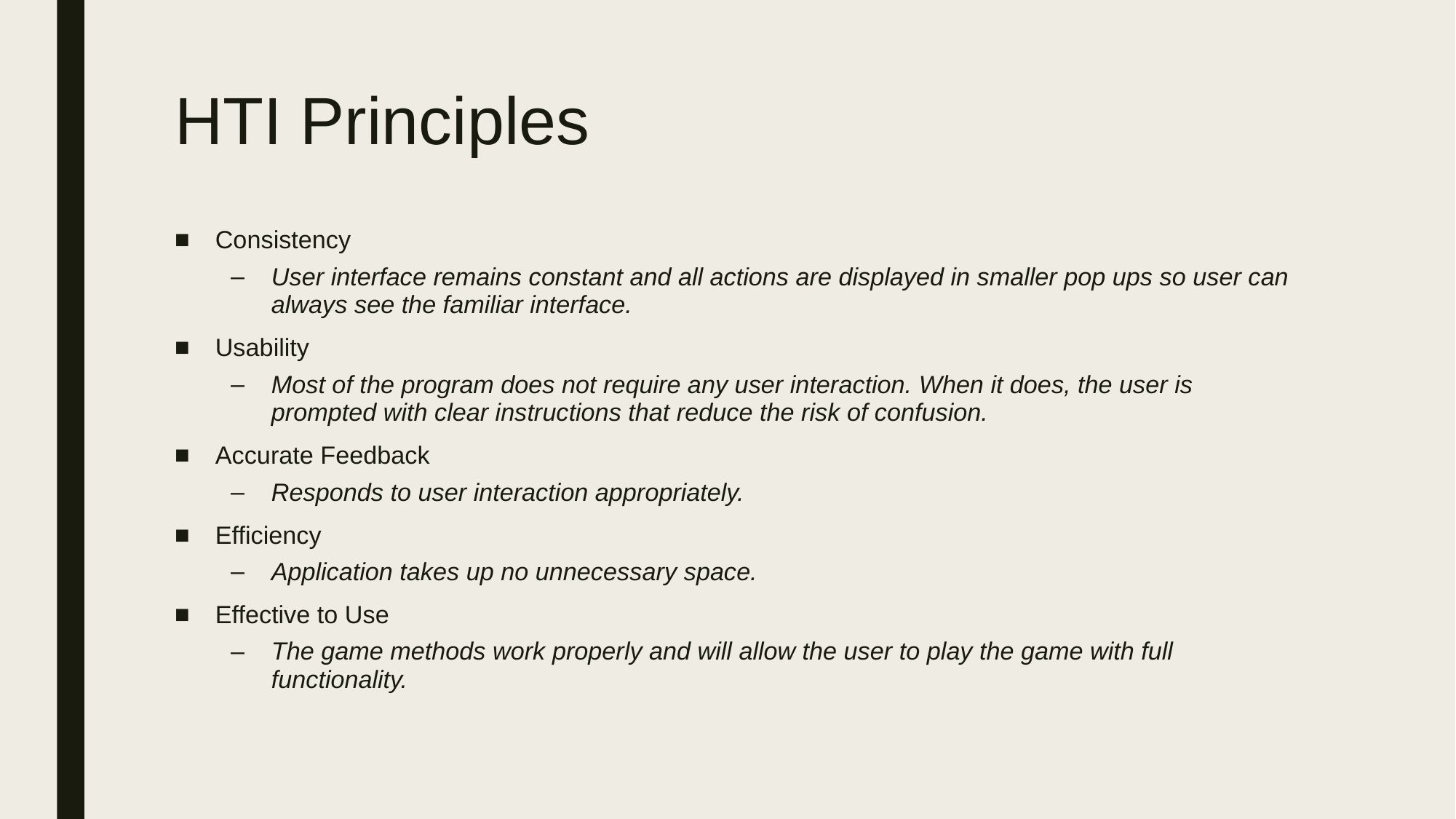

# HTI Principles
Consistency
User interface remains constant and all actions are displayed in smaller pop ups so user can always see the familiar interface.
Usability
Most of the program does not require any user interaction. When it does, the user is prompted with clear instructions that reduce the risk of confusion.
Accurate Feedback
Responds to user interaction appropriately.
Efficiency
Application takes up no unnecessary space.
Effective to Use
The game methods work properly and will allow the user to play the game with full functionality.